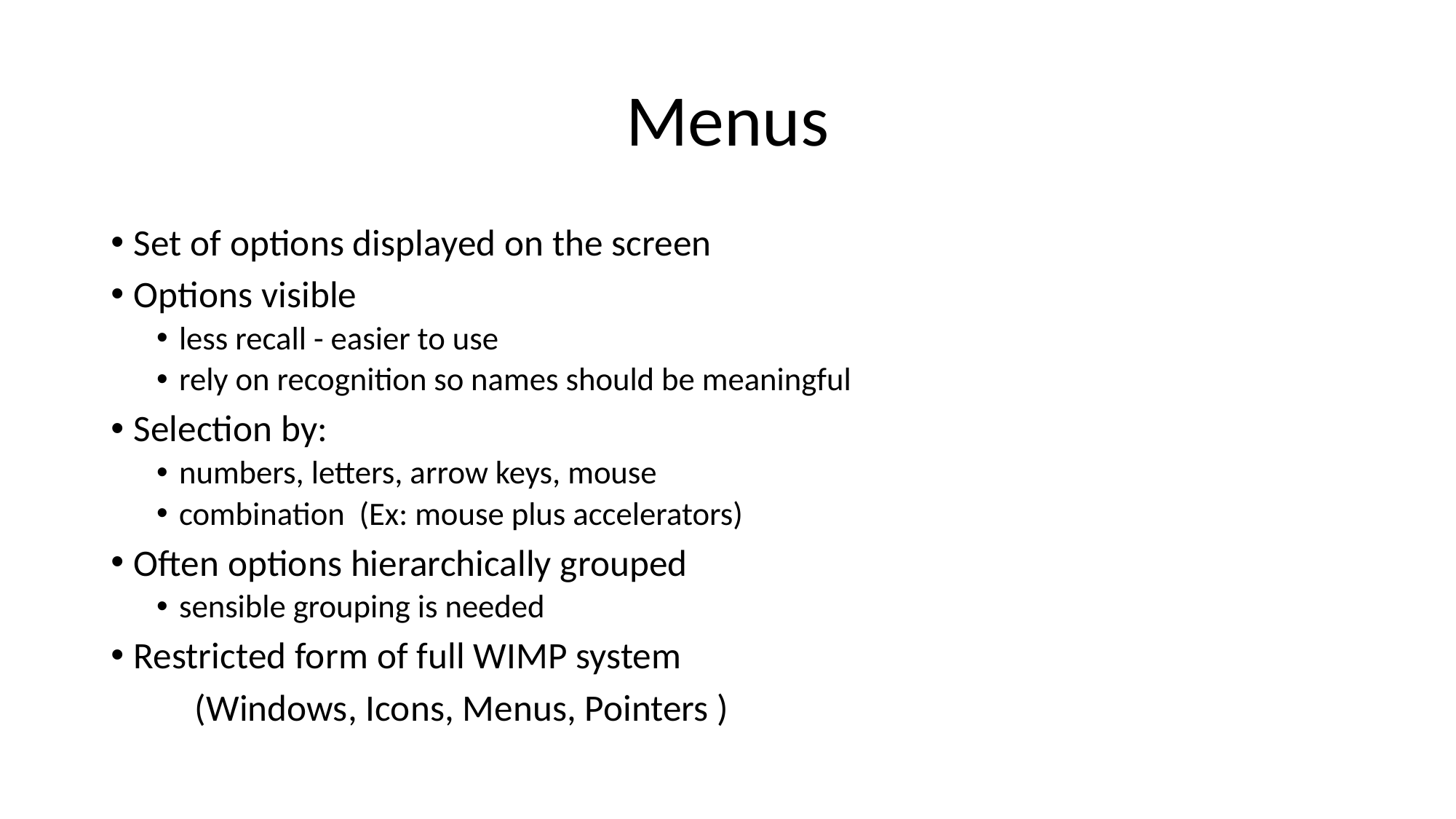

# Menus
Set of options displayed on the screen
Options visible
less recall - easier to use
rely on recognition so names should be meaningful
Selection by:
numbers, letters, arrow keys, mouse
combination  (Ex: mouse plus accelerators)
Often options hierarchically grouped
sensible grouping is needed
Restricted form of full WIMP system
	(Windows, Icons, Menus, Pointers )